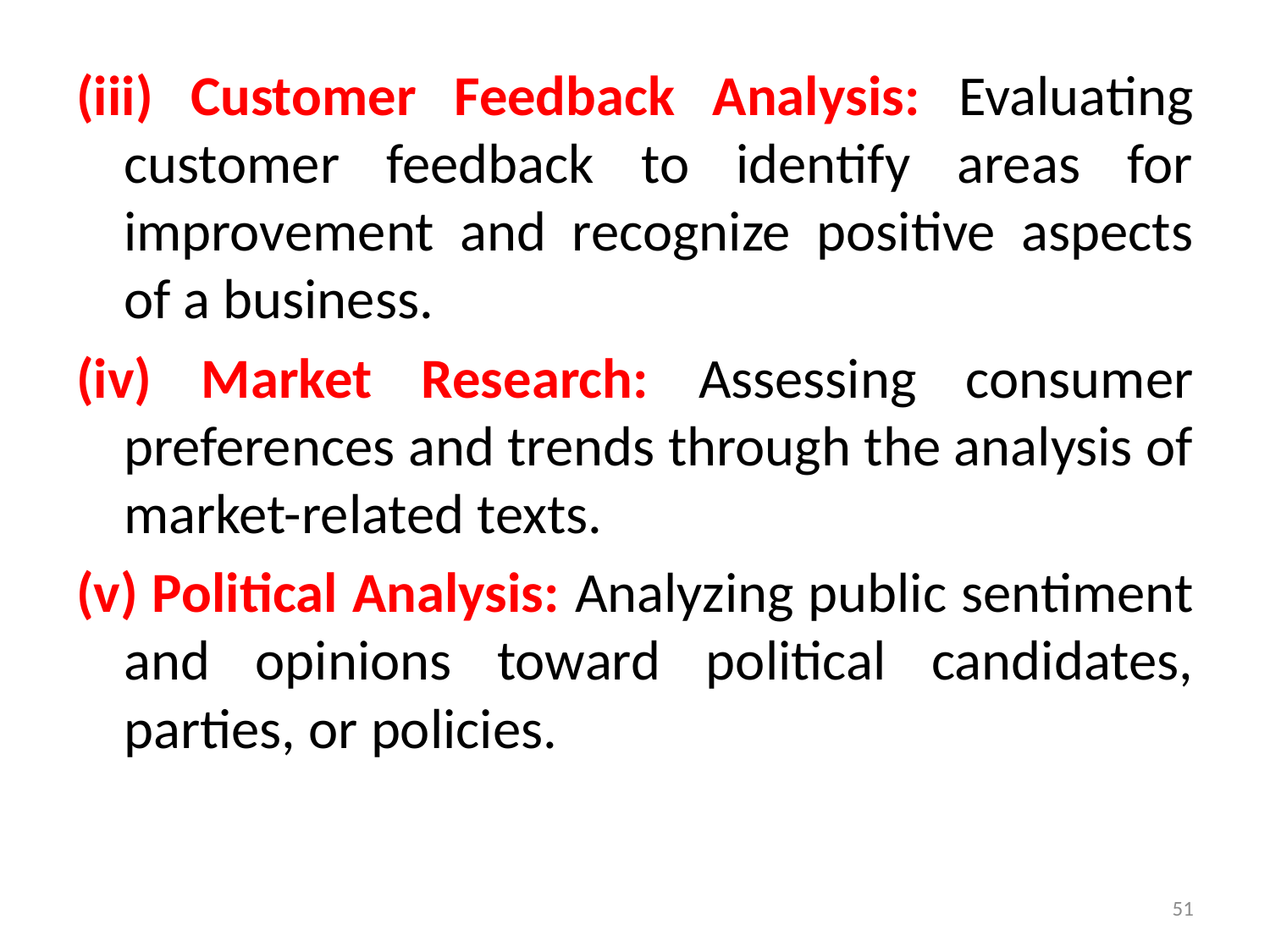

(iii) Customer Feedback Analysis: Evaluating customer feedback to identify areas for improvement and recognize positive aspects of a business.
(iv) Market Research: Assessing consumer preferences and trends through the analysis of market-related texts.
(v) Political Analysis: Analyzing public sentiment and opinions toward political candidates, parties, or policies.

51